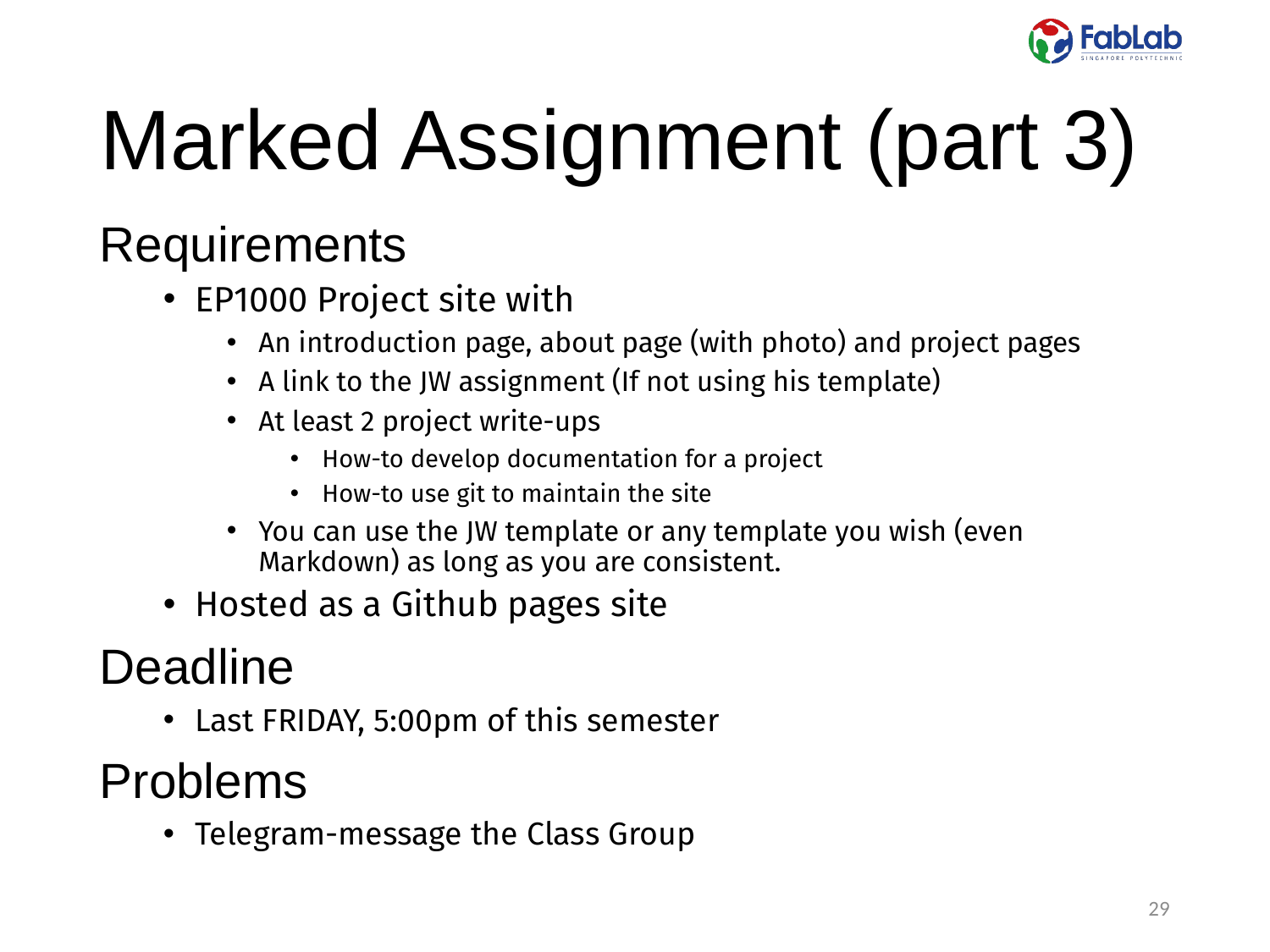

# Marked Assignment (part 3)
Requirements
EP1000 Project site with
An introduction page, about page (with photo) and project pages
A link to the JW assignment (If not using his template)
At least 2 project write-ups
How-to develop documentation for a project
How-to use git to maintain the site
You can use the JW template or any template you wish (even Markdown) as long as you are consistent.
Hosted as a Github pages site
Deadline
Last FRIDAY, 5:00pm of this semester
Problems
Telegram-message the Class Group

29